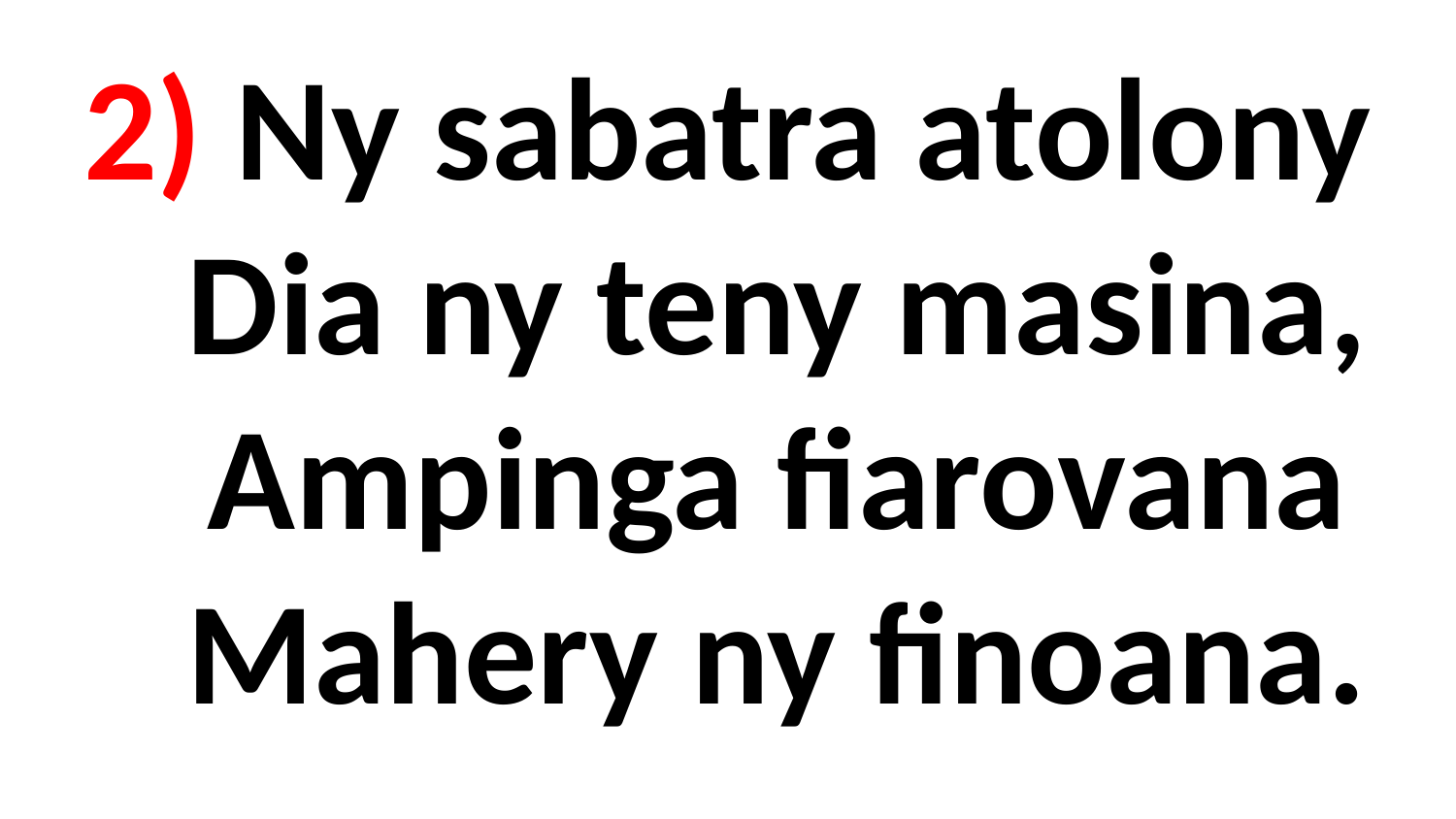

# 2) Ny sabatra atolony Dia ny teny masina, Ampinga fiarovana Mahery ny finoana.